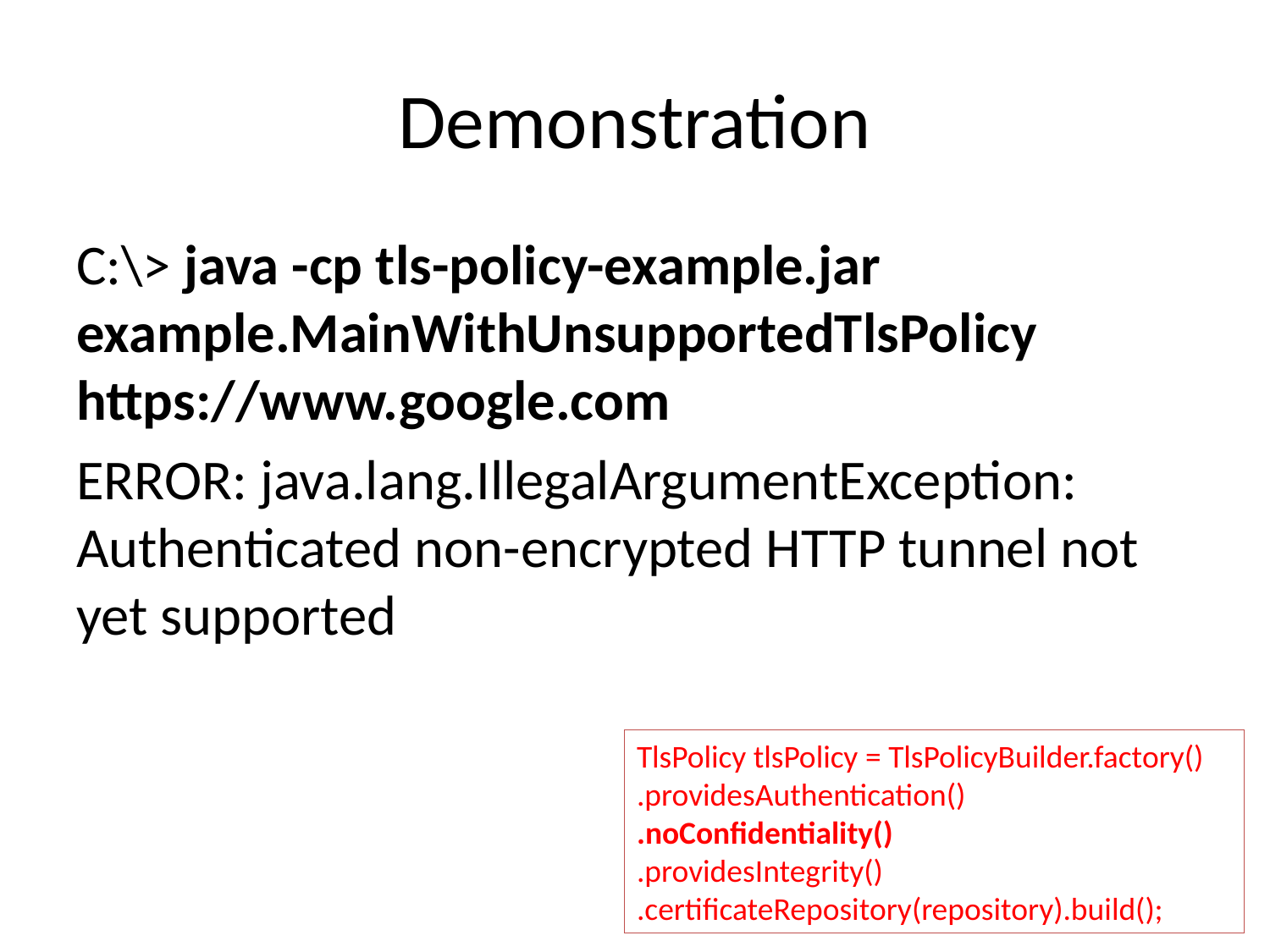

# Demonstration
C:\> java -cp tls-policy-example.jar example.MainWithUnsupportedTlsPolicy https://www.google.com
ERROR: java.lang.IllegalArgumentException: Authenticated non-encrypted HTTP tunnel not yet supported
TlsPolicy tlsPolicy = TlsPolicyBuilder.factory()
.providesAuthentication()
.noConfidentiality()
.providesIntegrity()
.certificateRepository(repository).build();